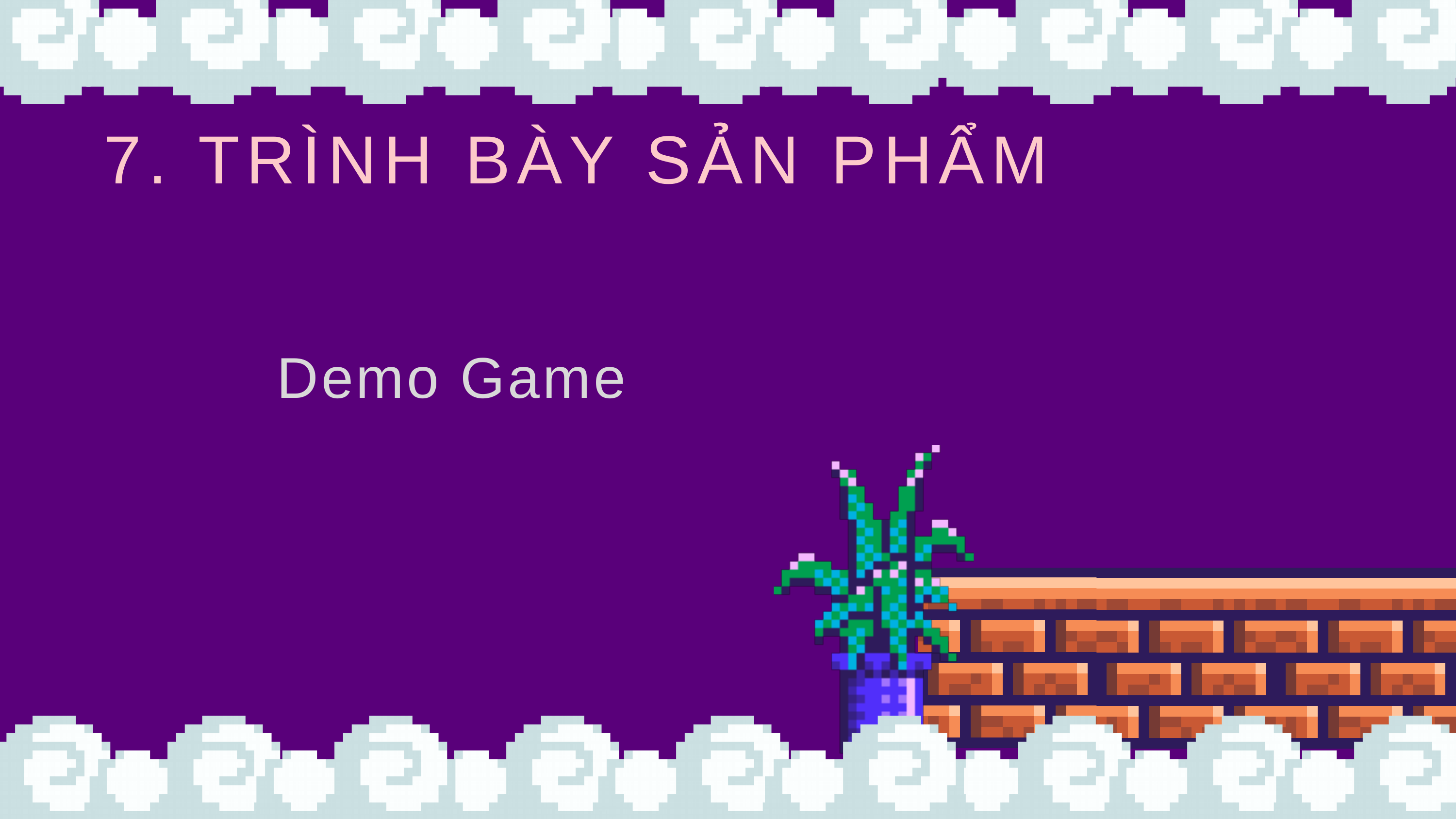

7. TRÌNH BÀY SẢN PHẨM
Demo Game